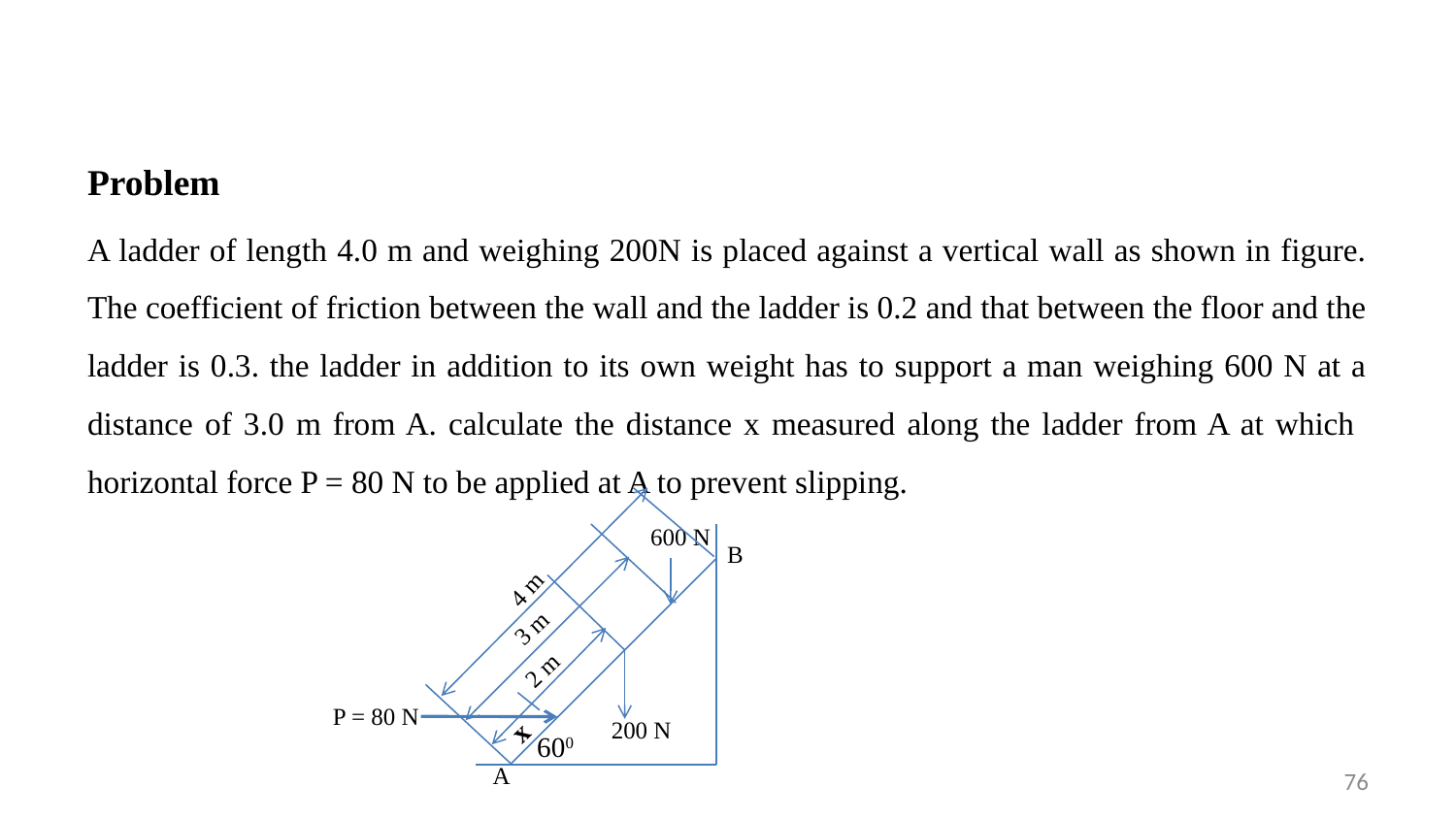

Problem
A ladder of length 4.0 m and weighing 200N is placed against a vertical wall as shown in figure. The coefficient of friction between the wall and the ladder is 0.2 and that between the floor and the ladder is 0.3. the ladder in addition to its own weight has to support a man weighing 600 N at a distance of 3.0 m from A. calculate the distance x measured along the ladder from A at which  horizontal force P = 80 N to be applied at A to prevent slipping.

600 N
B
4 m
3 m
2 m
x
P = 80 N
200 N
600
A
76